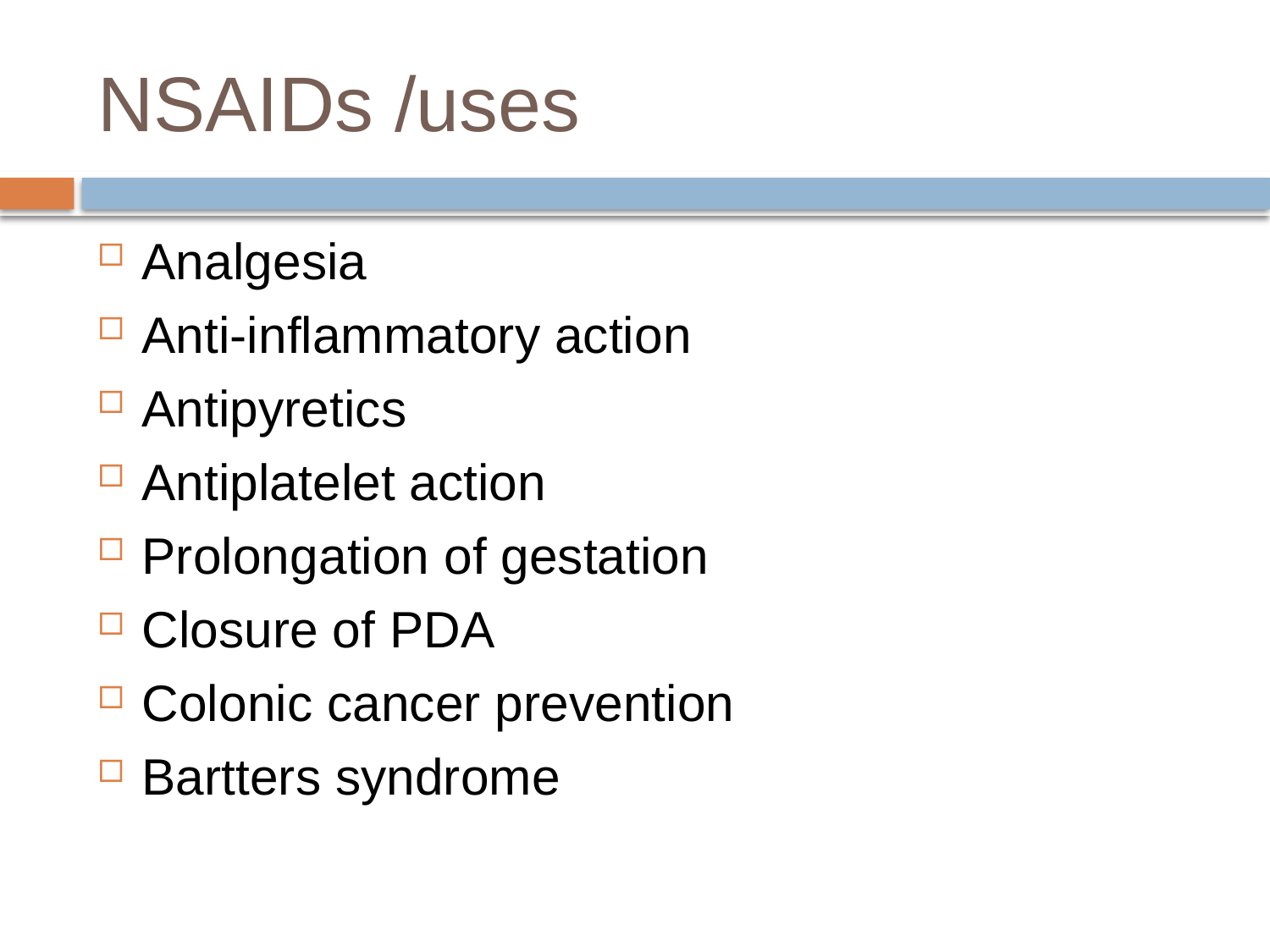

# NSAIDs /uses
Analgesia
Anti-inflammatory action
Antipyretics
Antiplatelet action
Prolongation of gestation
Closure of PDA
Colonic cancer prevention
Bartters syndrome